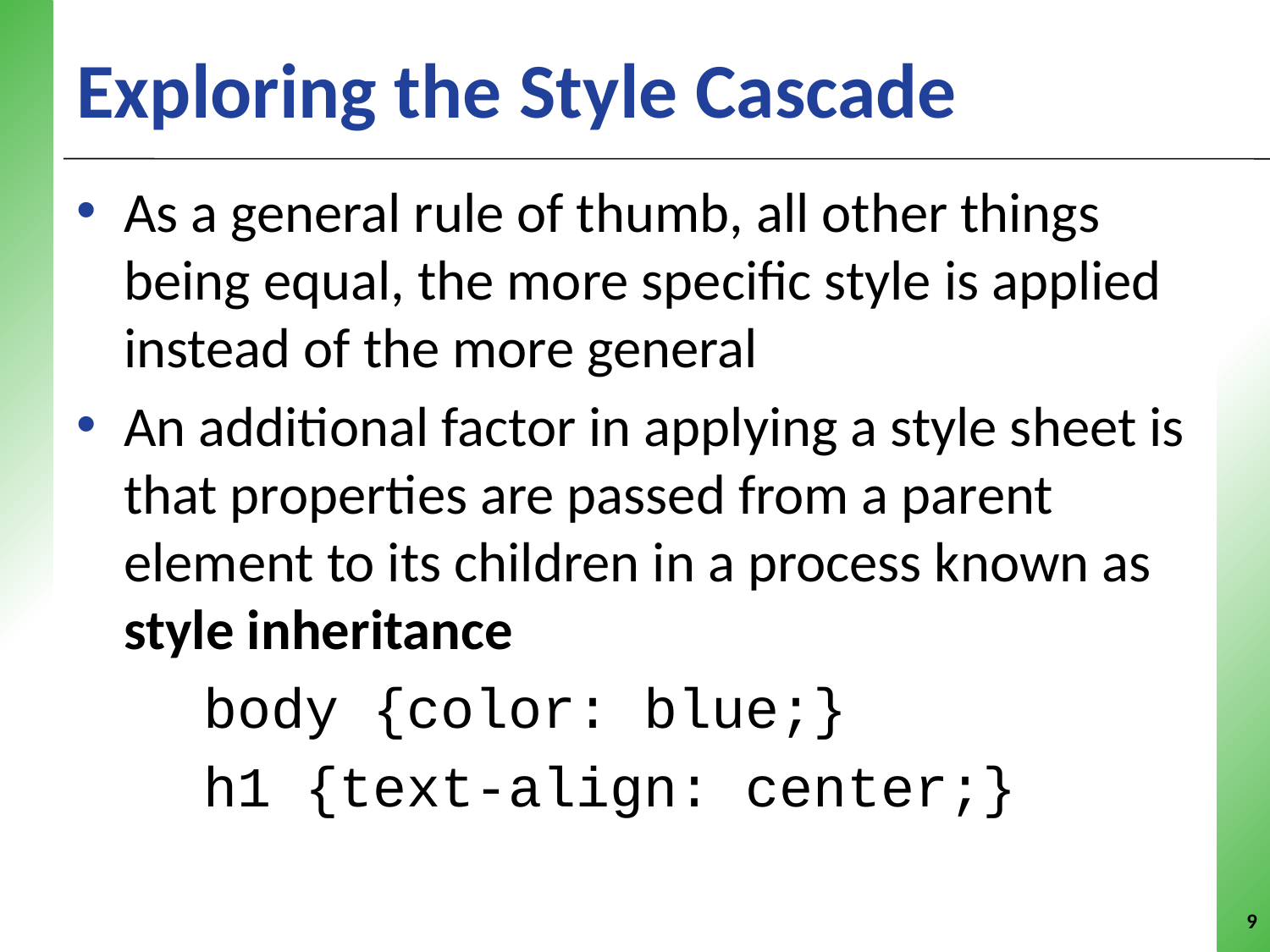

# Exploring the Style Cascade
As a general rule of thumb, all other things being equal, the more specific style is applied instead of the more general
An additional factor in applying a style sheet is that properties are passed from a parent element to its children in a process known as style inheritance
	body {color: blue;}
	h1 {text-align: center;}
9